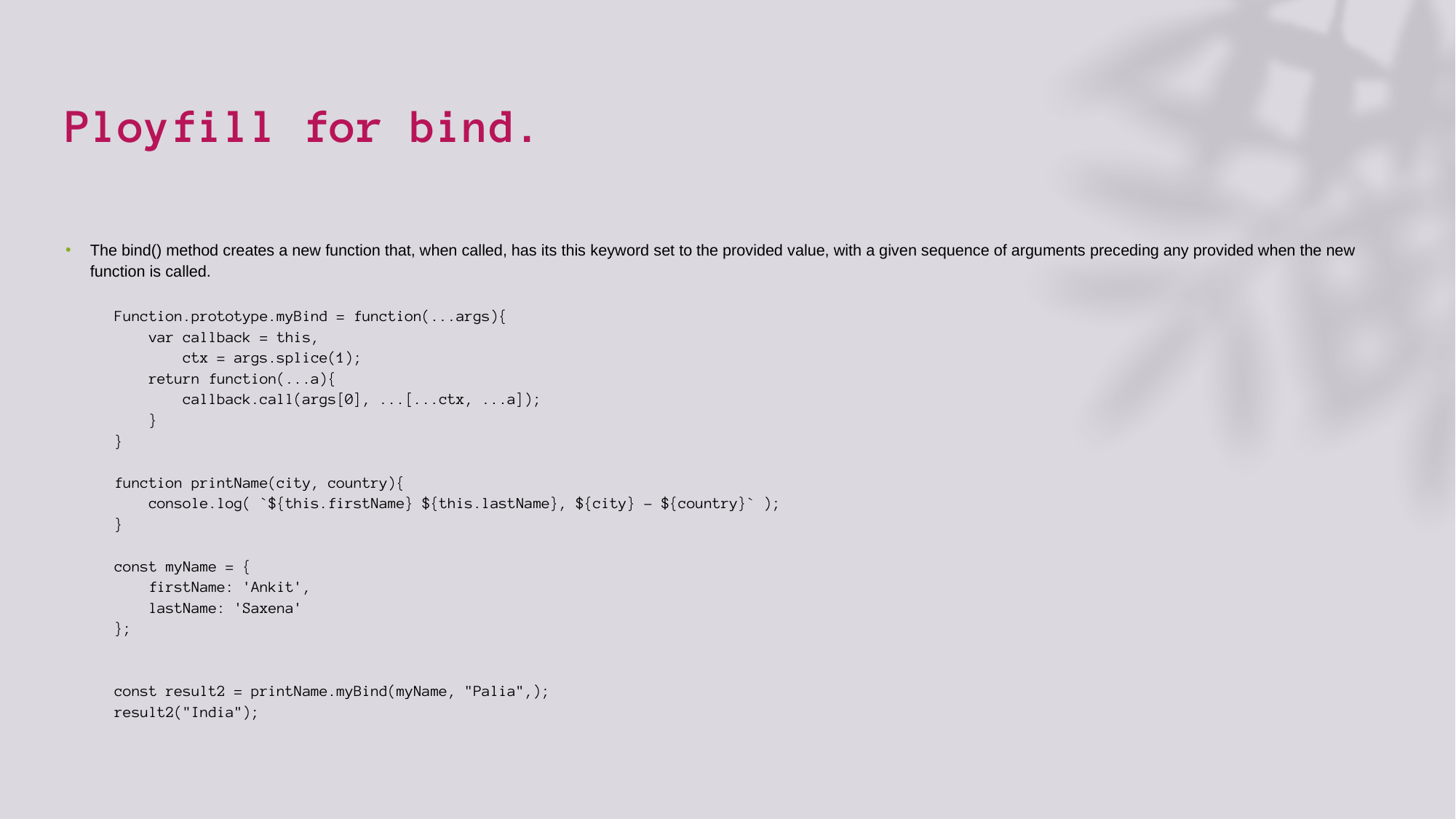

# Ployfill for bind.
The bind() method creates a new function that, when called, has its this keyword set to the provided value, with a given sequence of arguments preceding any provided when the new function is called.

Function.prototype.myBind = function(...args){
    var callback = this,
        ctx = args.splice(1);
    return function(...a){
        callback.call(args[0], ...[...ctx, ...a]);
    }
}

function printName(city, country){
    console.log( `${this.firstName} ${this.lastName}, ${city} - ${country}` );
}
const myName = {
    firstName: 'Ankit',
    lastName: 'Saxena'
};

const result2 = printName.myBind(myName, "Palia",);
result2("India");